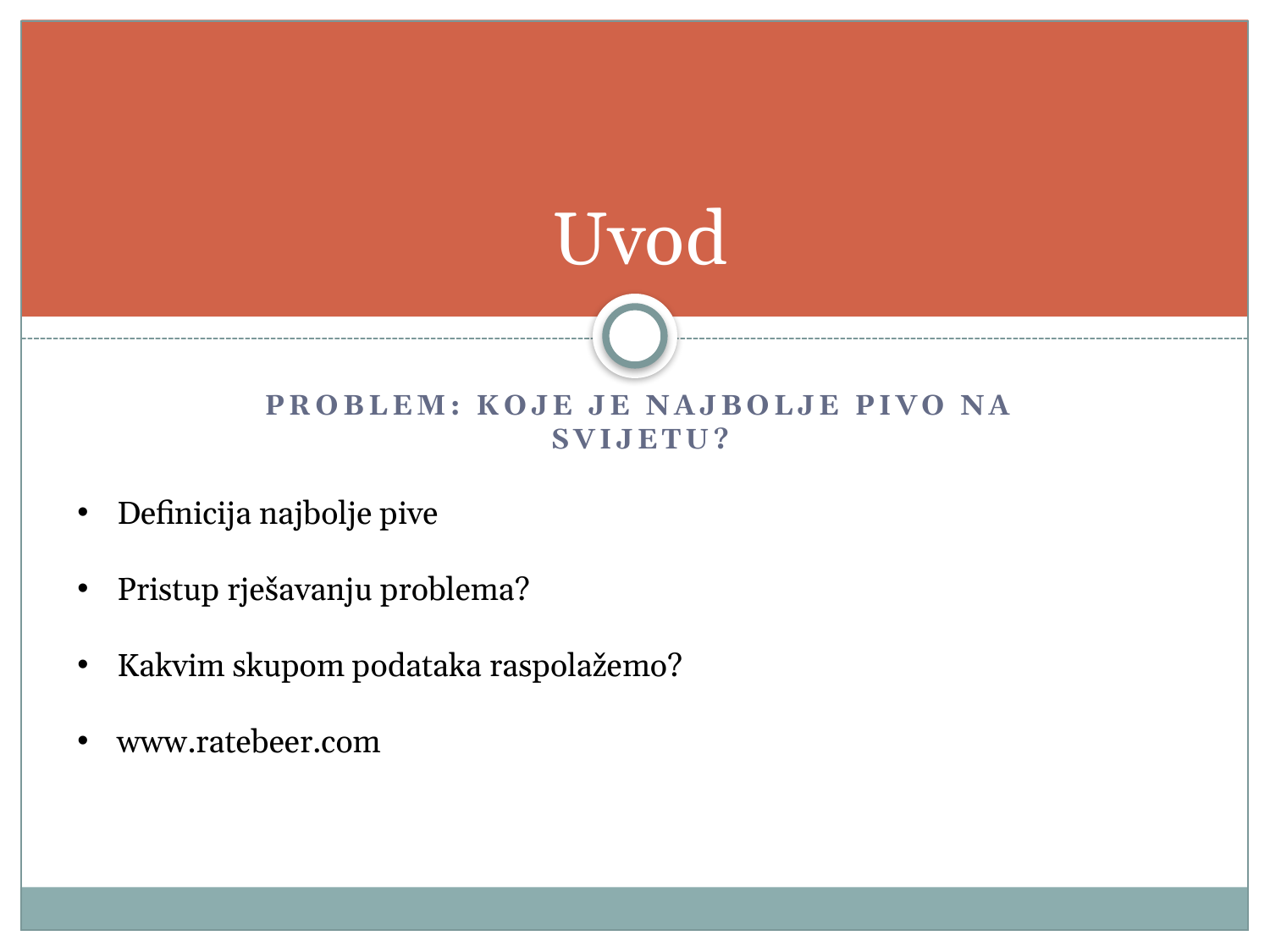

# Uvod
Problem: koje je najbolje pivo na svijetu?

Definicija najbolje pive

Pristup rješavanju problema?

Kakvim skupom podataka raspolažemo?

www.ratebeer.com